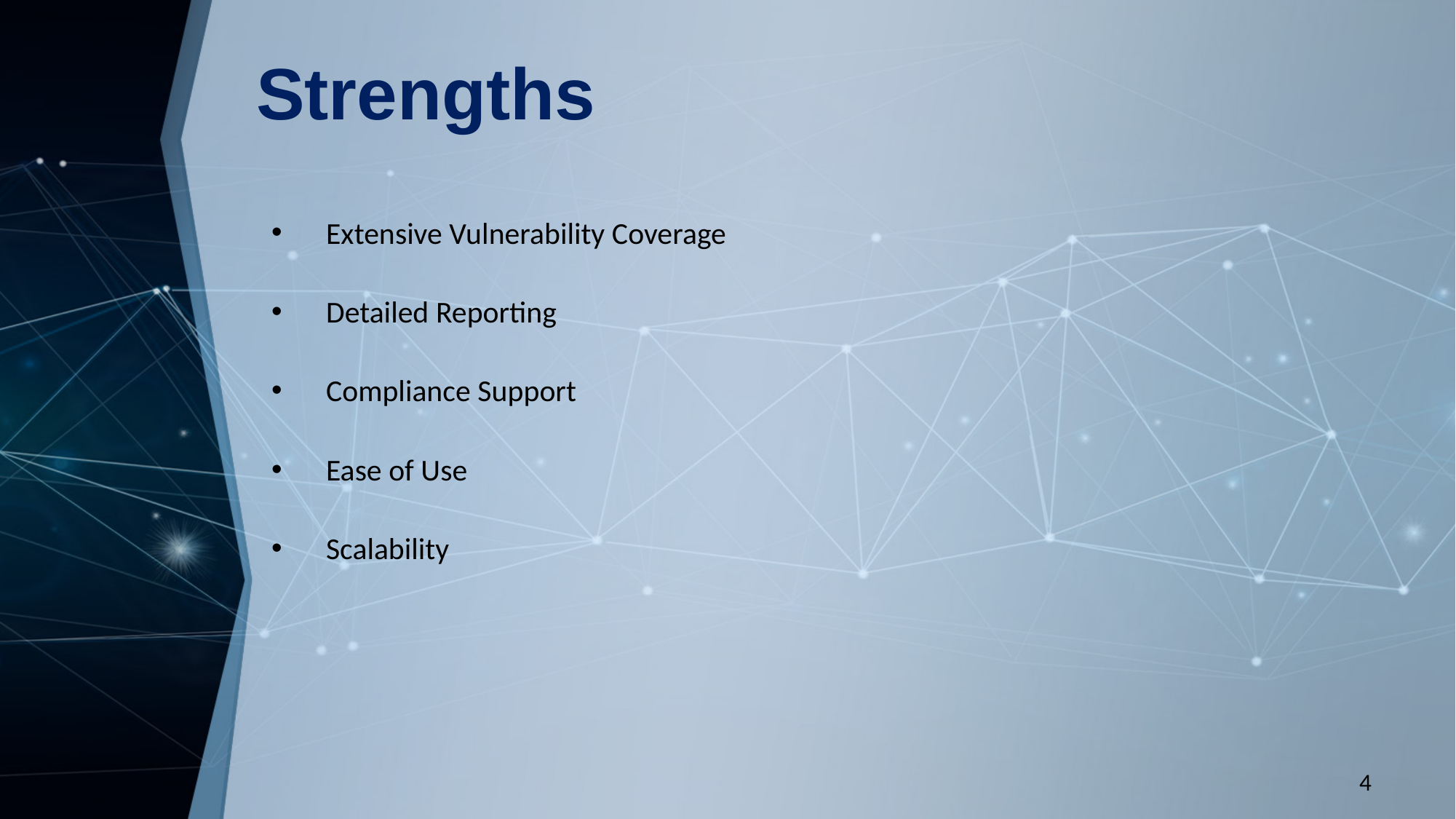

# Strengths
Extensive Vulnerability Coverage
Detailed Reporting
Compliance Support
Ease of Use
Scalability
4